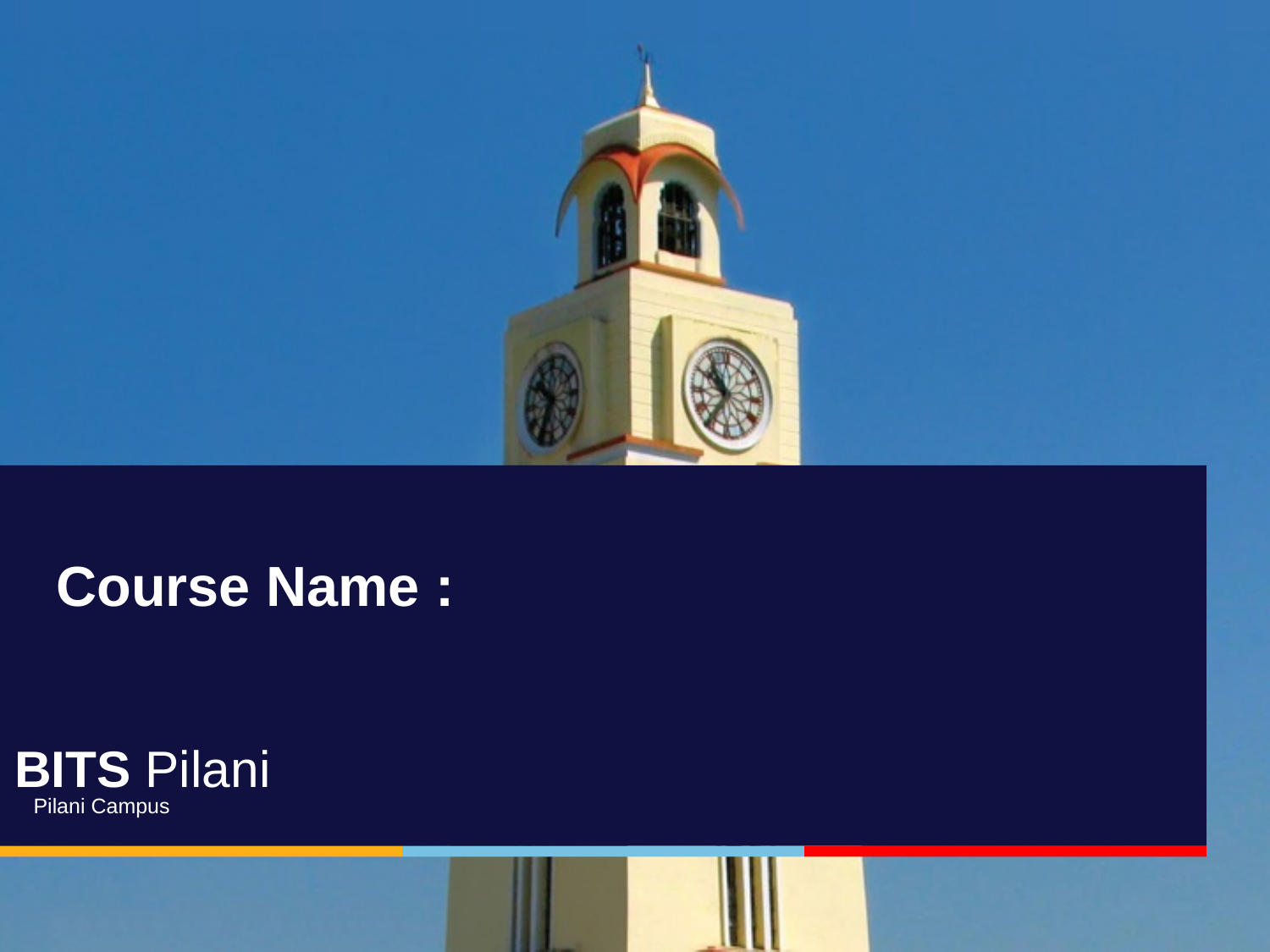

Course Name :

Data Structures & Algorithms Design
A Baskar

Computer Science & Information Systems